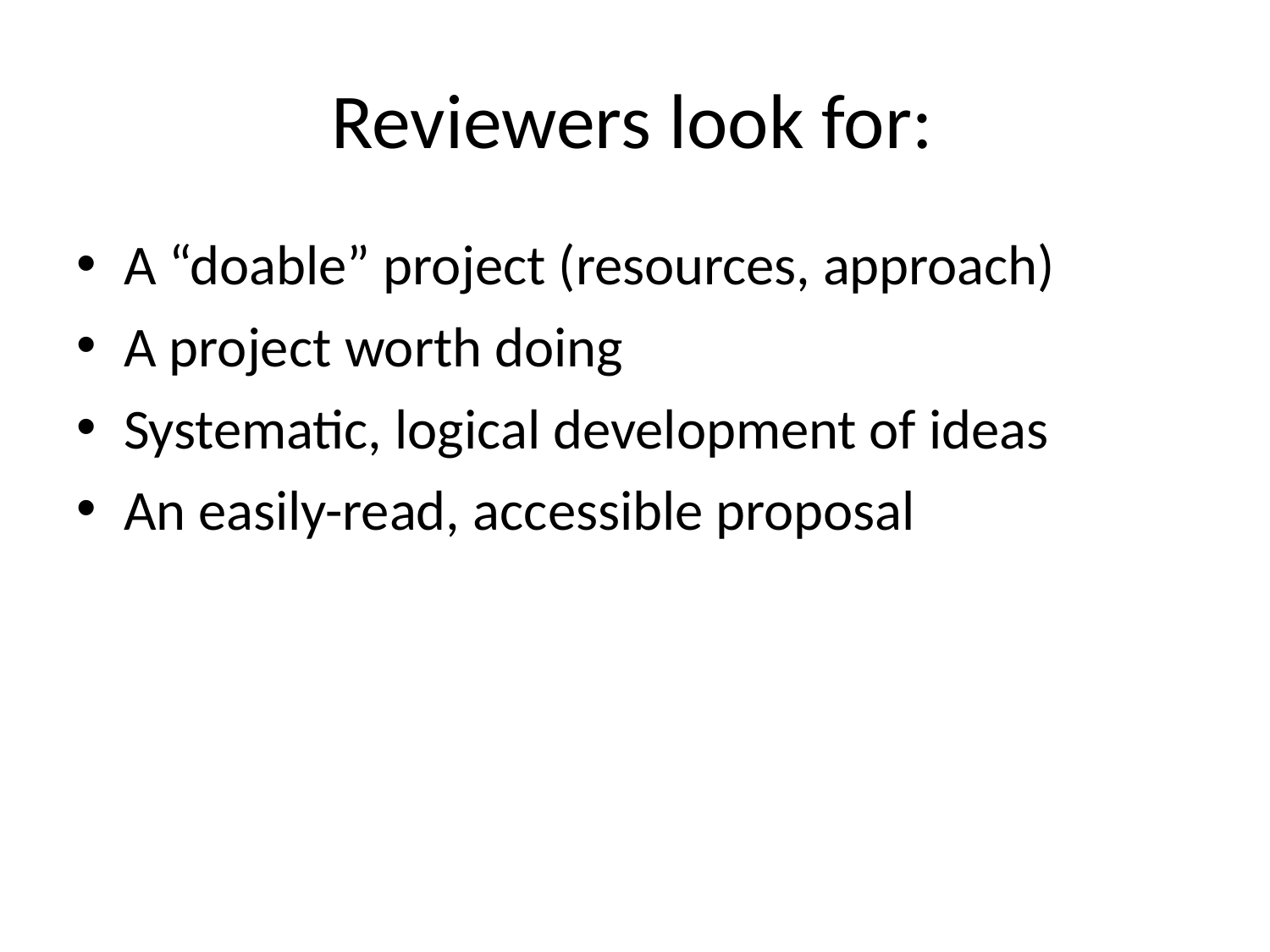

# Reviewers look for:
A “doable” project (resources, approach)
A project worth doing
Systematic, logical development of ideas
An easily-read, accessible proposal